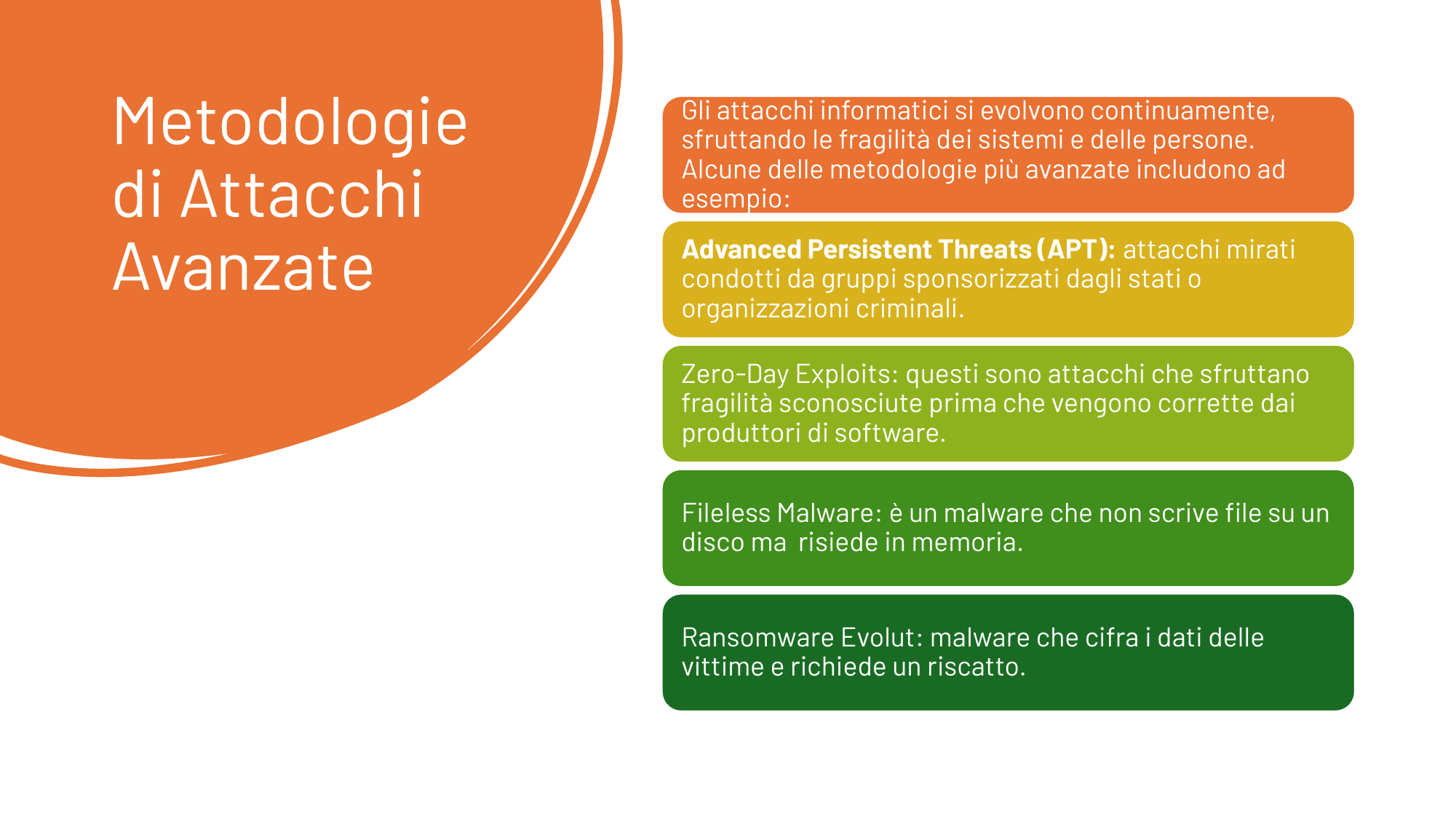

Gli attacchi informatici si evolvono continuamente, sfruttando le fragilità dei sistemi e delle persone. Alcune delle metodologie più avanzate includono ad esempio:
Advanced Persistent Threats (APT): attacchi mirati condotti da gruppi sponsorizzati dagli stati o organizzazioni criminali.
Zero-Day Exploits: questi sono attacchi che sfruttano fragilità sconosciute prima che vengono corrette dai produttori di software.
Fileless Malware: è un malware che non scrive file su un disco ma  risiede in memoria.
Ransomware Evolut: malware che cifra i dati delle vittime e richiede un riscatto.
# Metodologie di Attacchi Avanzate